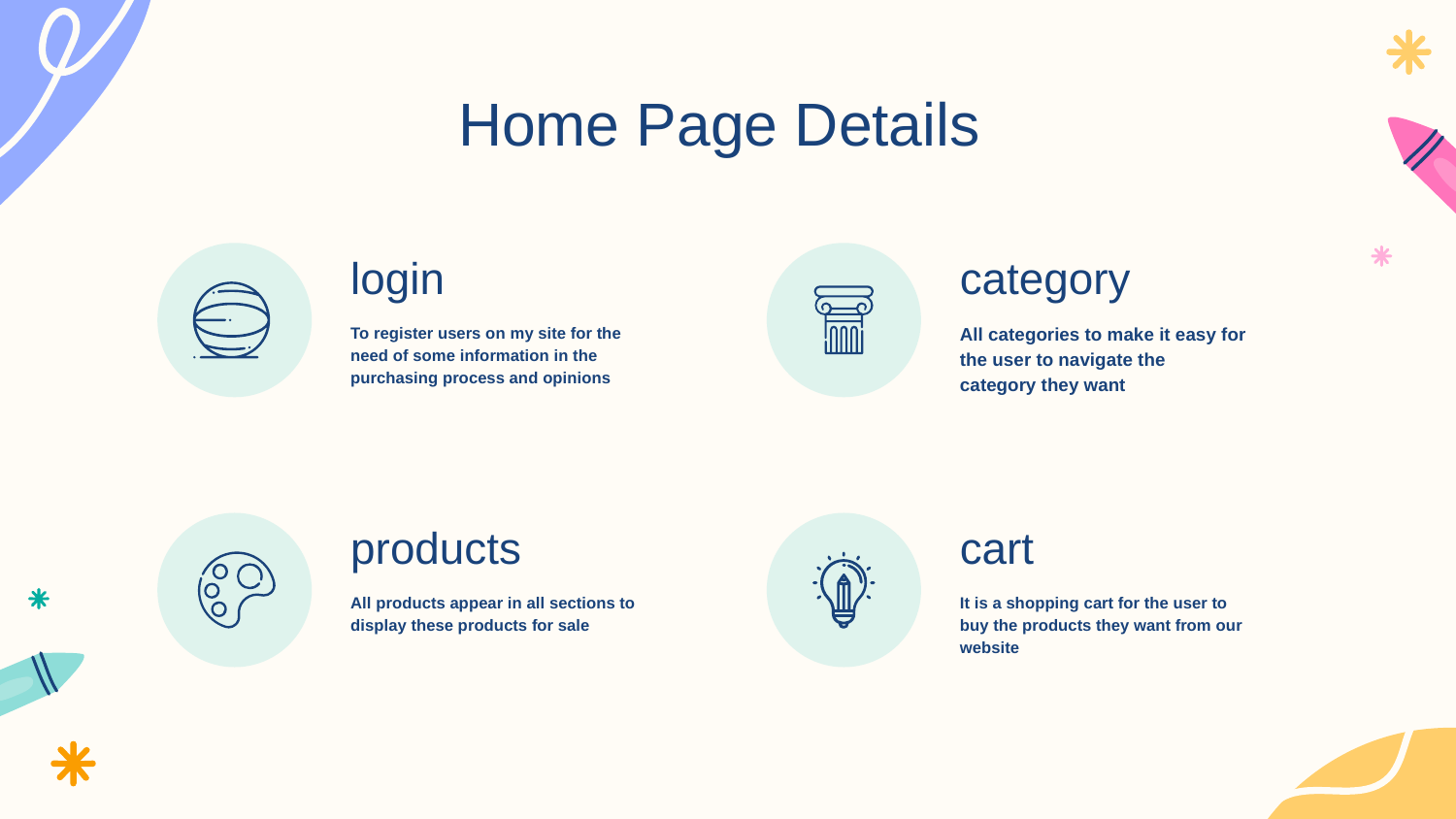

# Home Page Details
login
category

To register users on my site for the need of some information in the purchasing process and opinions
All categories to make it easy for the user to navigate the category they want
products
cart

All products appear in all sections to display these products for sale
It is a shopping cart for the user to buy the products they want from our website